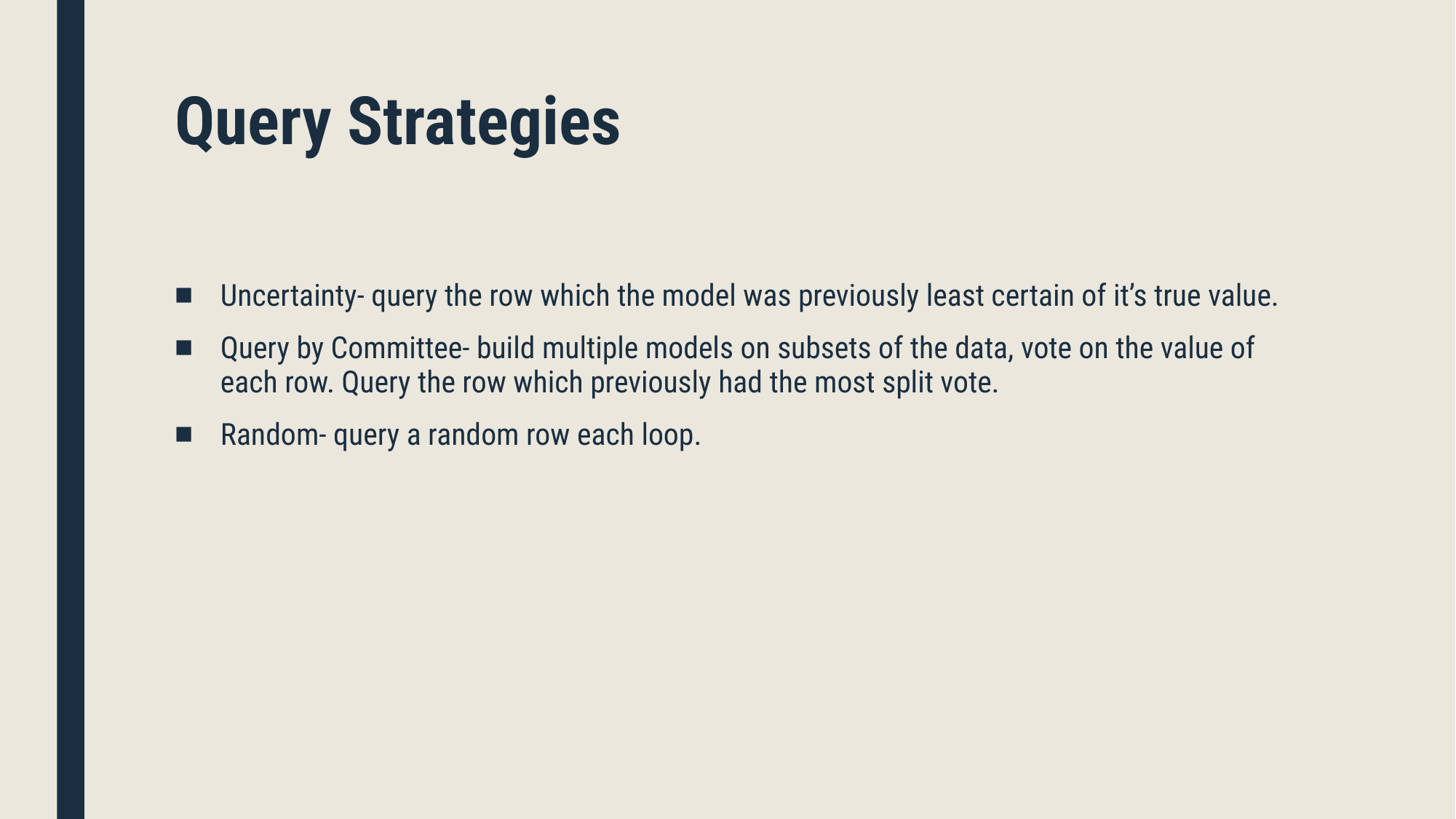

# Query Strategies
Uncertainty- query the row which the model was previously least certain of it’s true value.
Query by Committee- build multiple models on subsets of the data, vote on the value of each row. Query the row which previously had the most split vote.
Random- query a random row each loop.